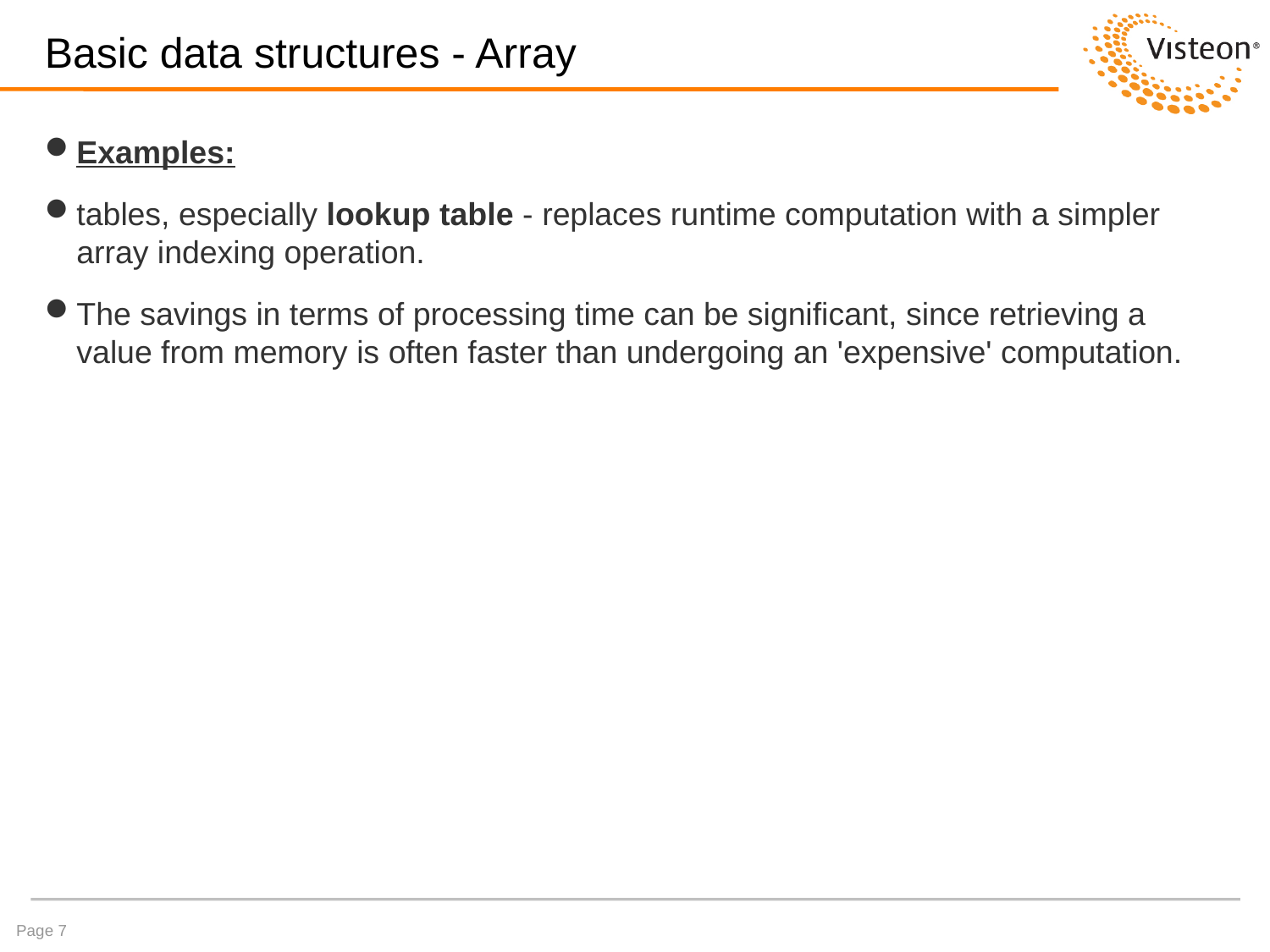

# Basic data structures - Array
Examples:
tables, especially lookup table - replaces runtime computation with a simpler array indexing operation.
The savings in terms of processing time can be significant, since retrieving a value from memory is often faster than undergoing an 'expensive' computation.
Page 7